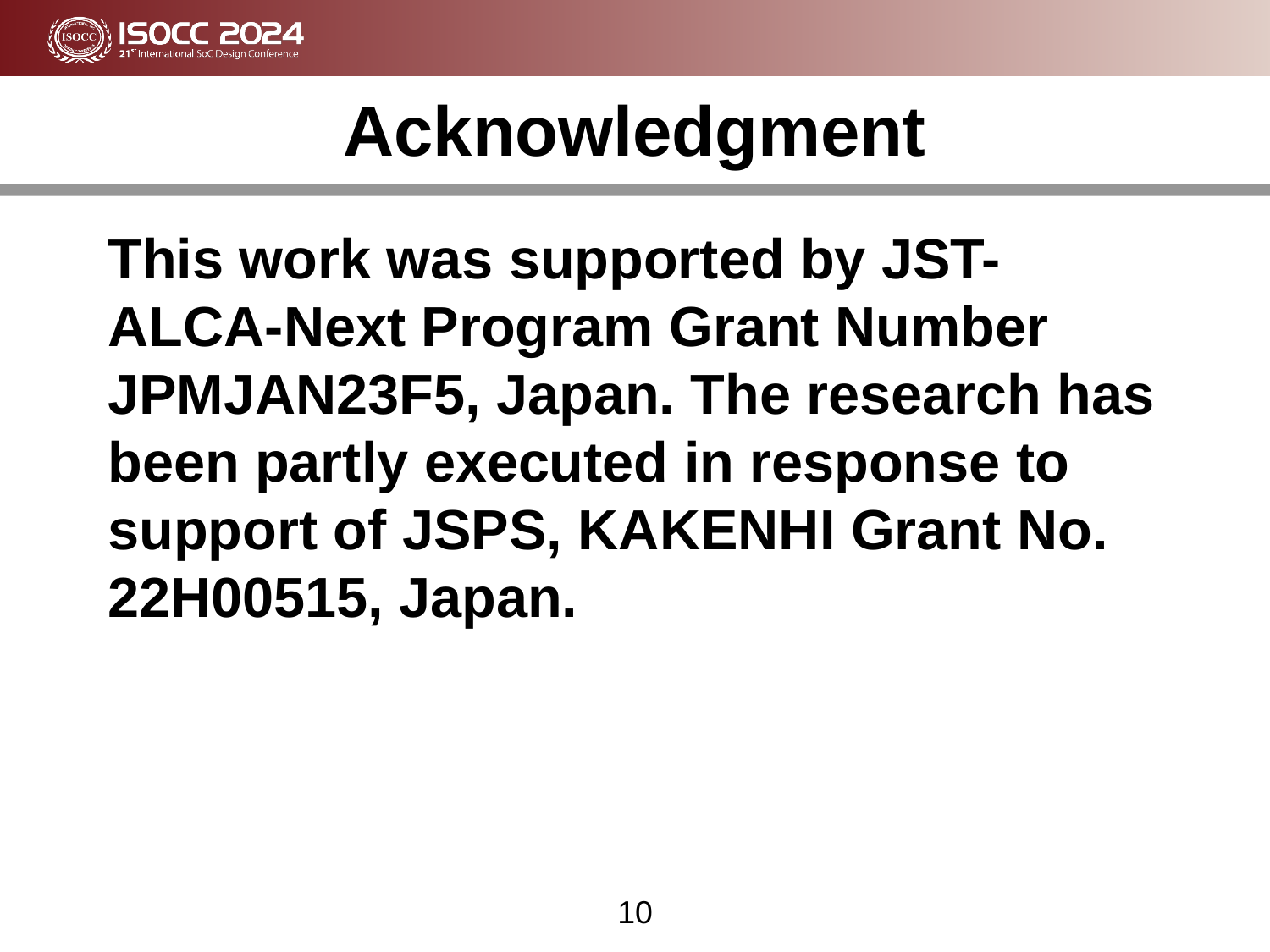

# Acknowledgment
This work was supported by JST-ALCA-Next Program Grant Number JPMJAN23F5, Japan. The research has been partly executed in response to support of JSPS, KAKENHI Grant No. 22H00515, Japan.

10